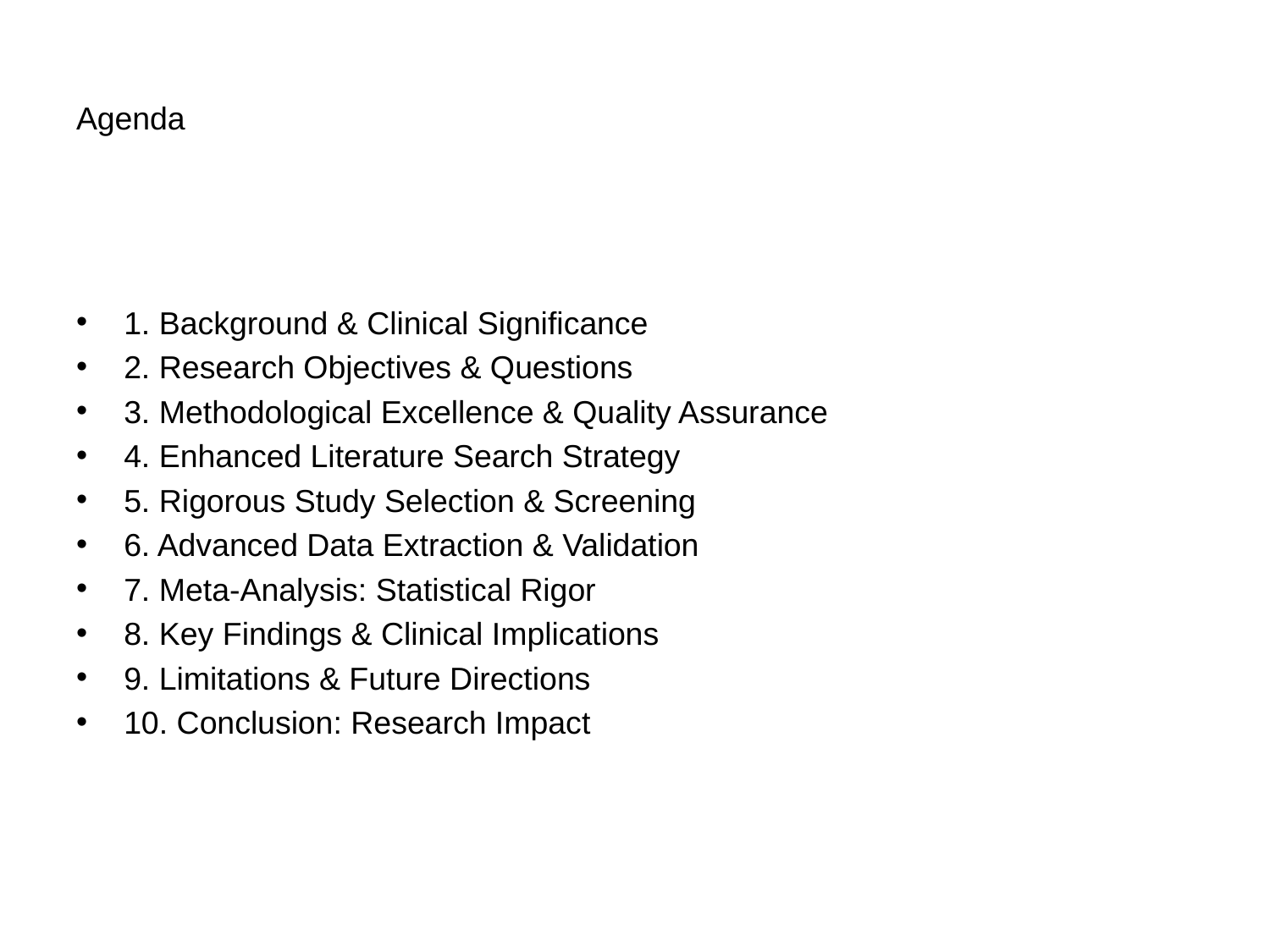

# Agenda

1. Background & Clinical Significance
2. Research Objectives & Questions
3. Methodological Excellence & Quality Assurance
4. Enhanced Literature Search Strategy
5. Rigorous Study Selection & Screening
6. Advanced Data Extraction & Validation
7. Meta-Analysis: Statistical Rigor
8. Key Findings & Clinical Implications
9. Limitations & Future Directions
10. Conclusion: Research Impact